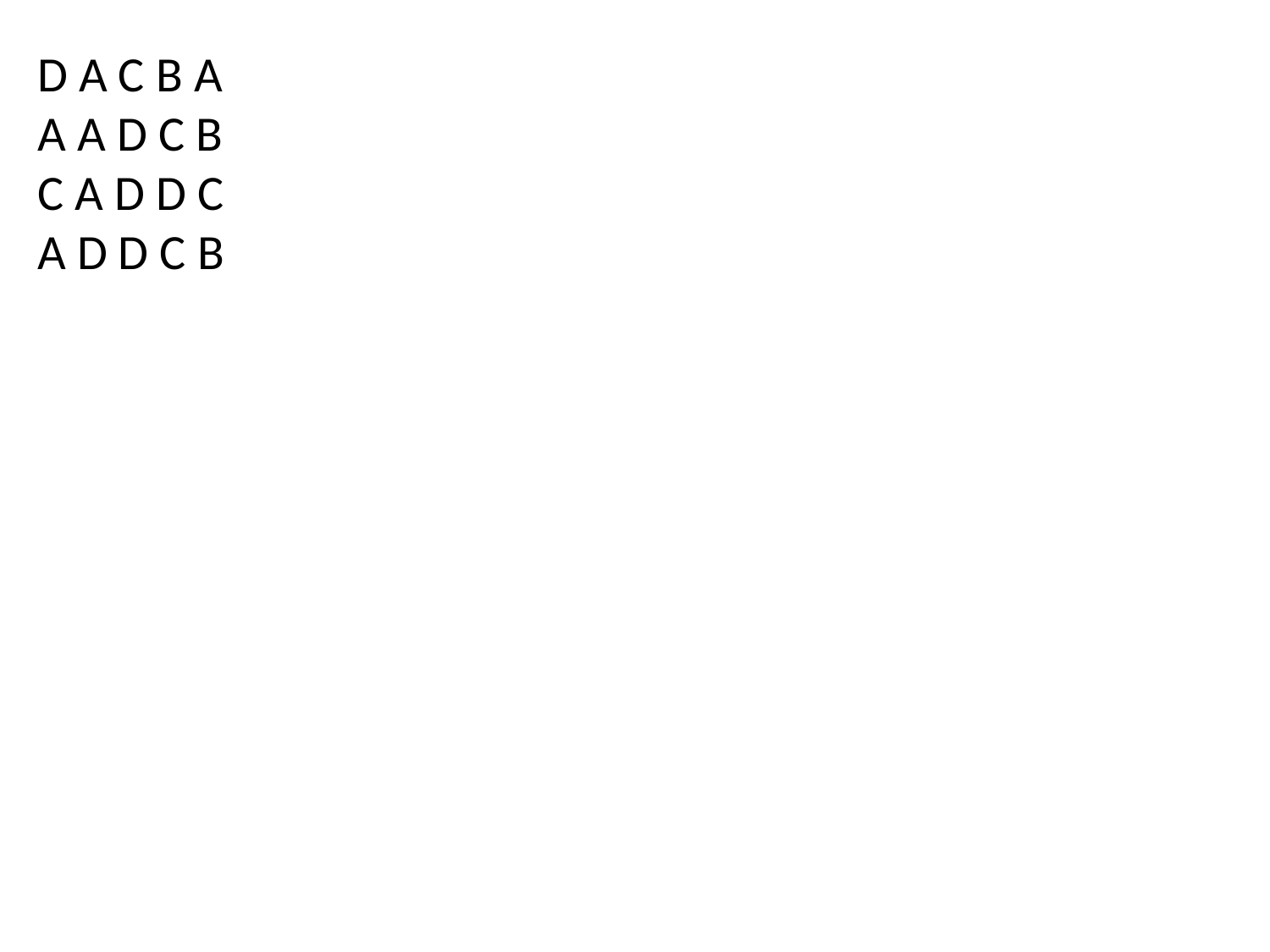

D A C B A
A A D C B
C A D D C
A D D C B